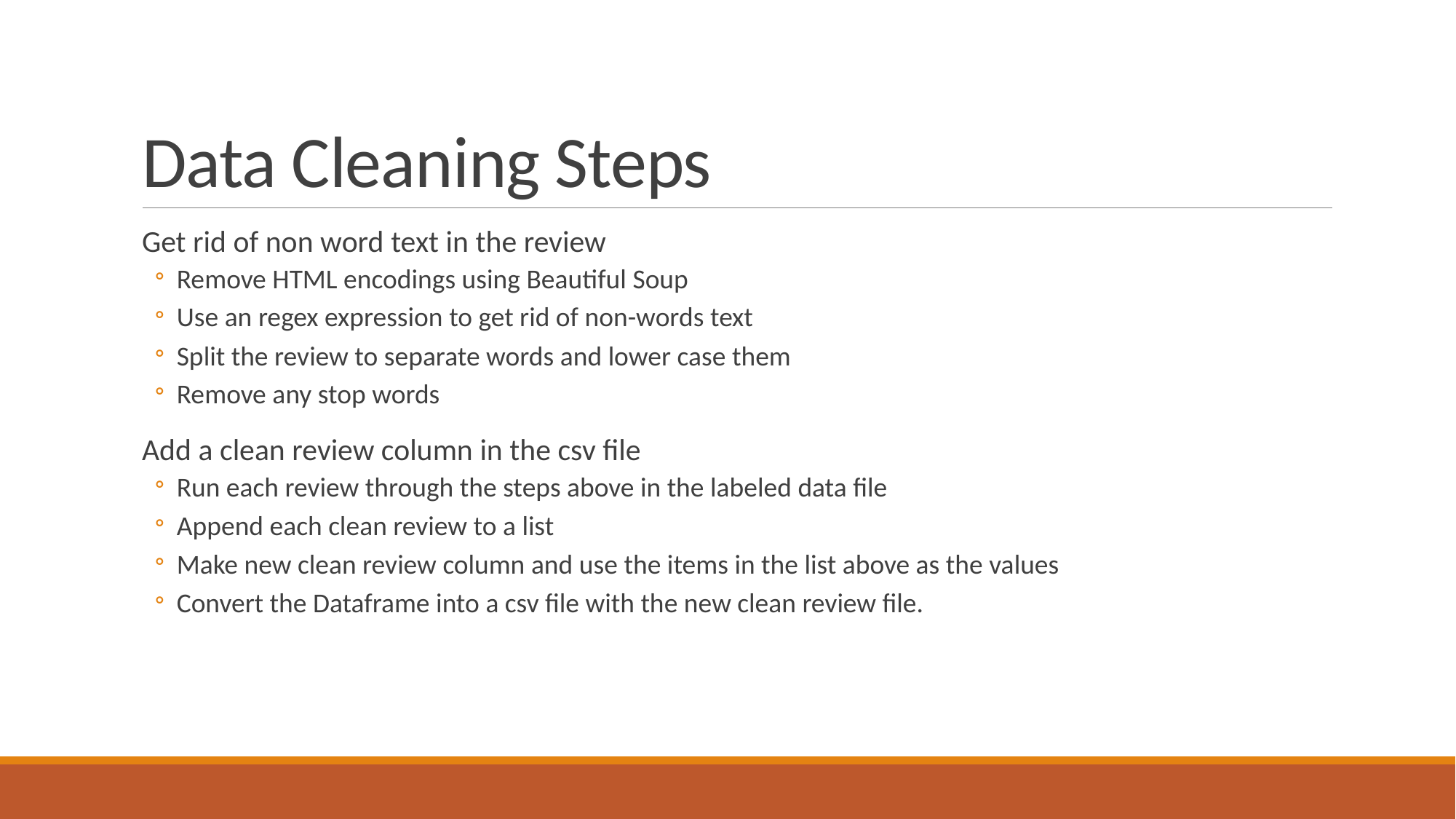

# Data Cleaning Steps
Get rid of non word text in the review
Remove HTML encodings using Beautiful Soup
Use an regex expression to get rid of non-words text
Split the review to separate words and lower case them
Remove any stop words
Add a clean review column in the csv file
Run each review through the steps above in the labeled data file
Append each clean review to a list
Make new clean review column and use the items in the list above as the values
Convert the Dataframe into a csv file with the new clean review file.